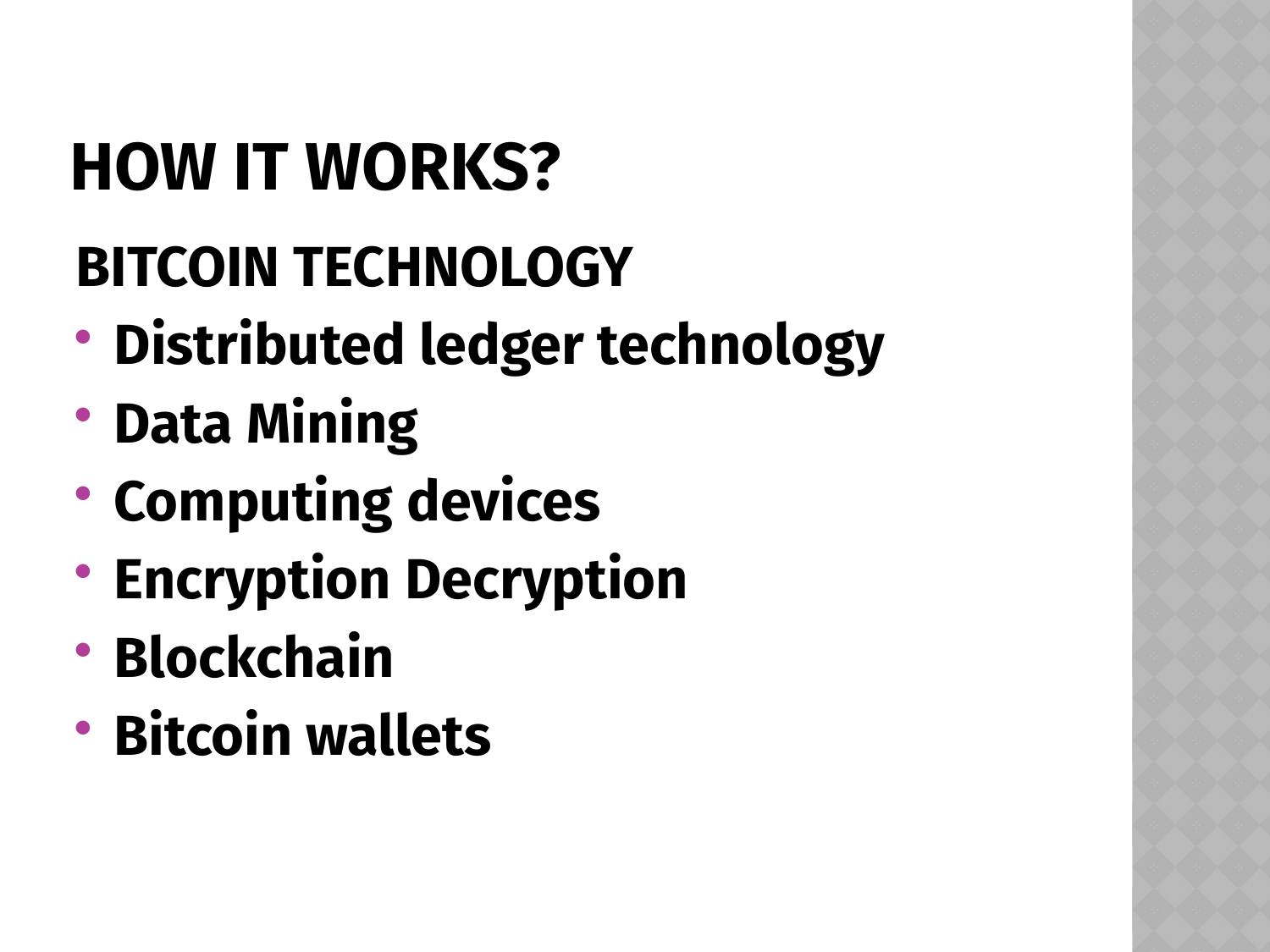

# How it works?
BITCOIN TECHNOLOGY
Distributed ledger technology
Data Mining
Computing devices
Encryption Decryption
Blockchain
Bitcoin wallets